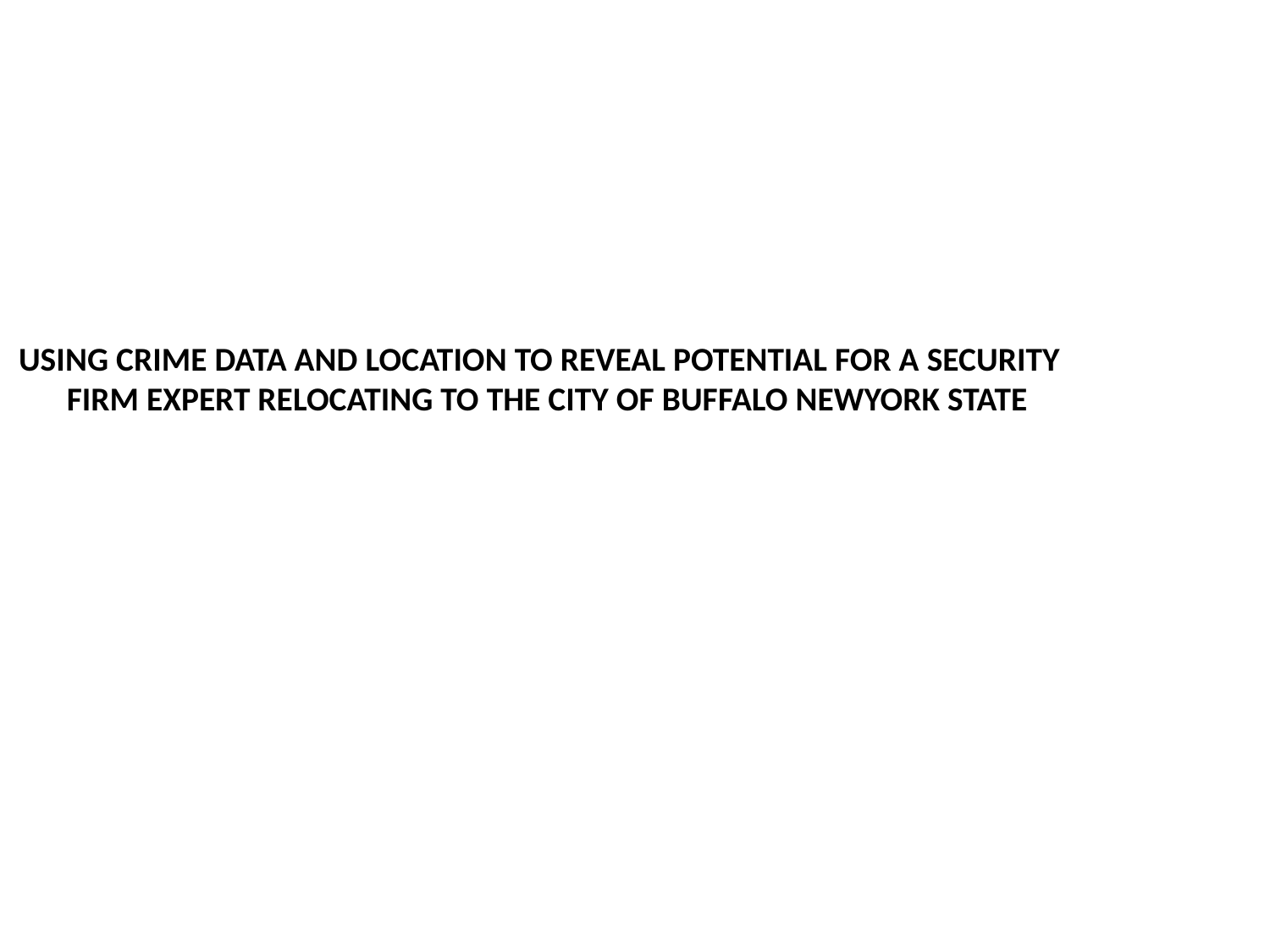

USING CRIME DATA AND LOCATION TO REVEAL POTENTIAL FOR A SECURITY
  FIRM EXPERT RELOCATING TO THE CITY OF BUFFALO NEWYORK STATE